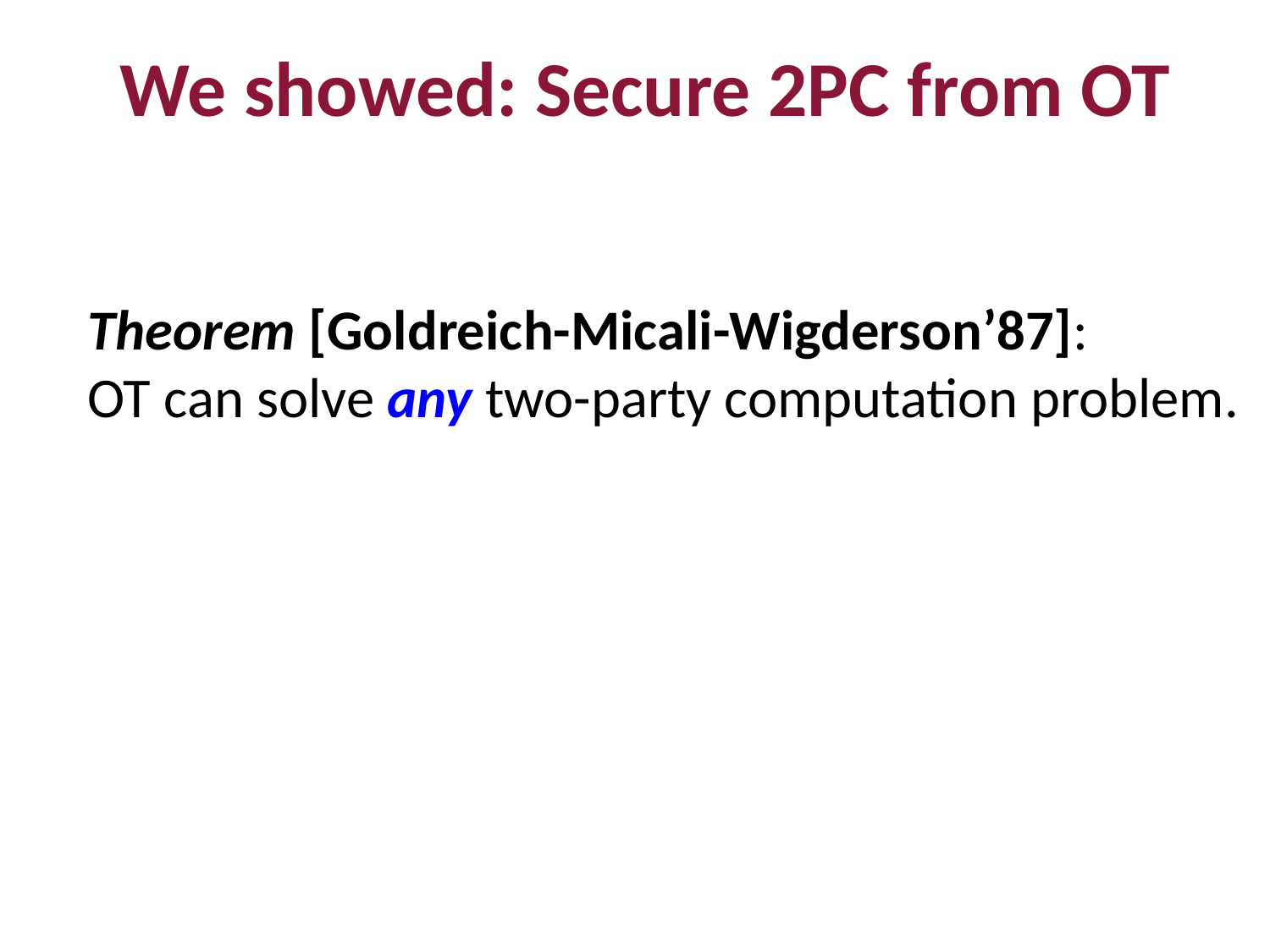

# We showed: Secure 2PC from OT
Theorem [Goldreich-Micali-Wigderson’87]:
OT can solve any two-party computation problem.